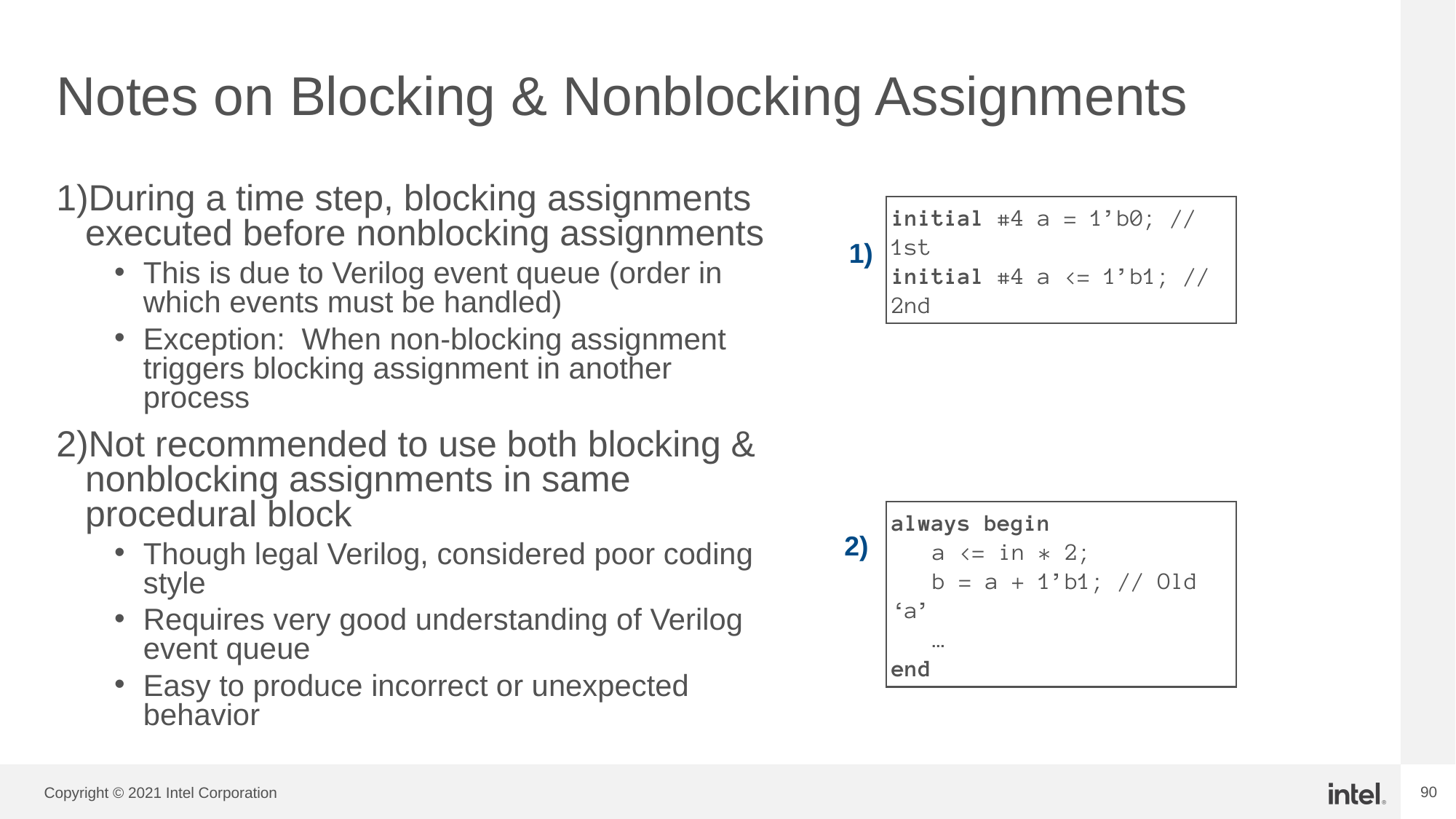

# Notes on Blocking & Nonblocking Assignments
During a time step, blocking assignments executed before nonblocking assignments
This is due to Verilog event queue (order in which events must be handled)
Exception:  When non-blocking assignment triggers blocking assignment in another process
Not recommended to use both blocking & nonblocking assignments in same procedural block
Though legal Verilog, considered poor coding style
Requires very good understanding of Verilog event queue
Easy to produce incorrect or unexpected behavior

initial #4 a = 1’b0; // 1st
initial #4 a <= 1’b1; // 2nd
1)
always begin
	a <= in * 2;
	b = a + 1’b1; // Old ‘a’
	…
end
2)